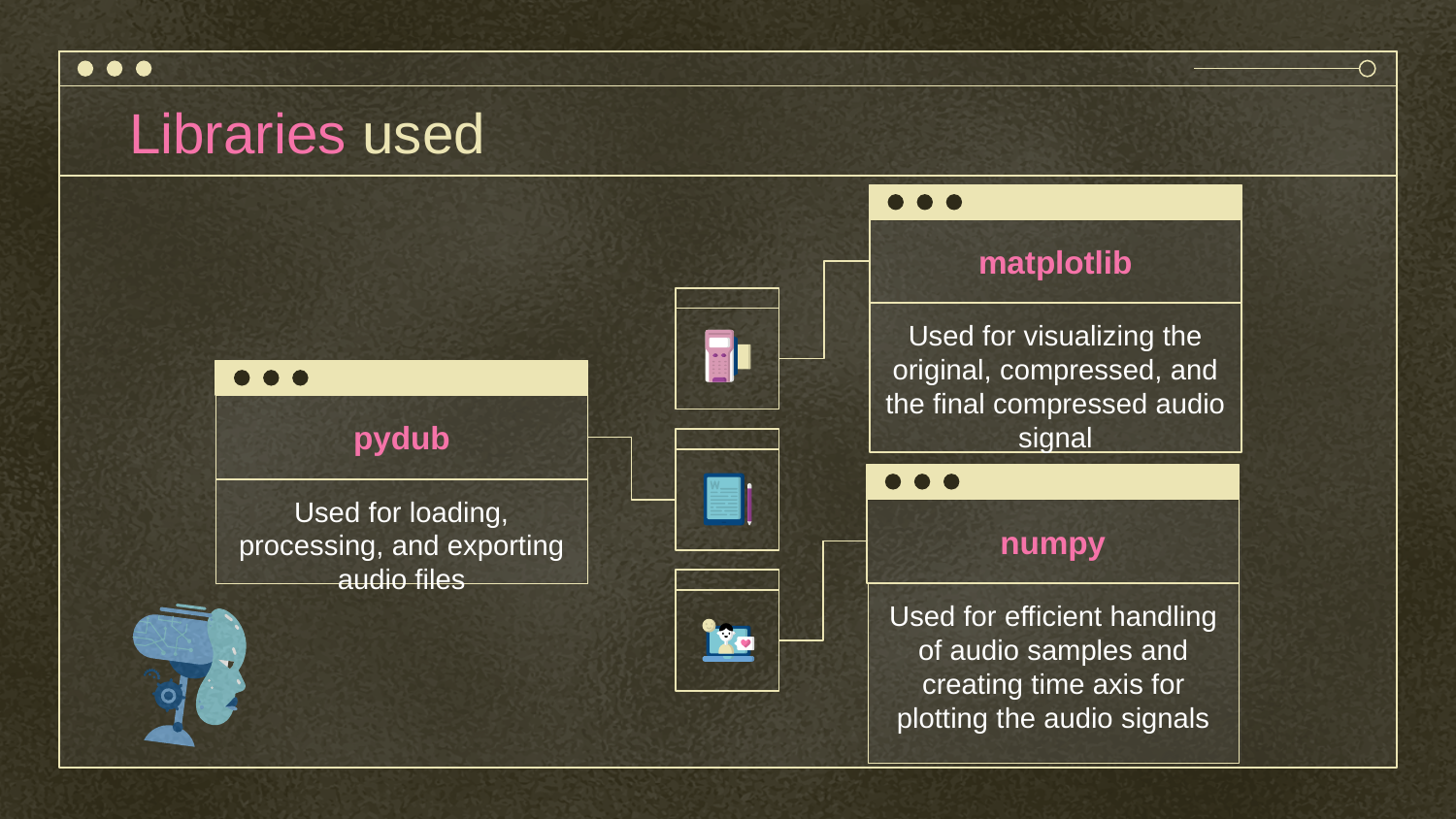

# Libraries used

matplotlib

Used for visualizing the original, compressed, and the final compressed audio signal

pydub

Used for loading, processing, and exporting audio files
numpy

Used for efficient handling of audio samples and creating time axis for plotting the audio signals